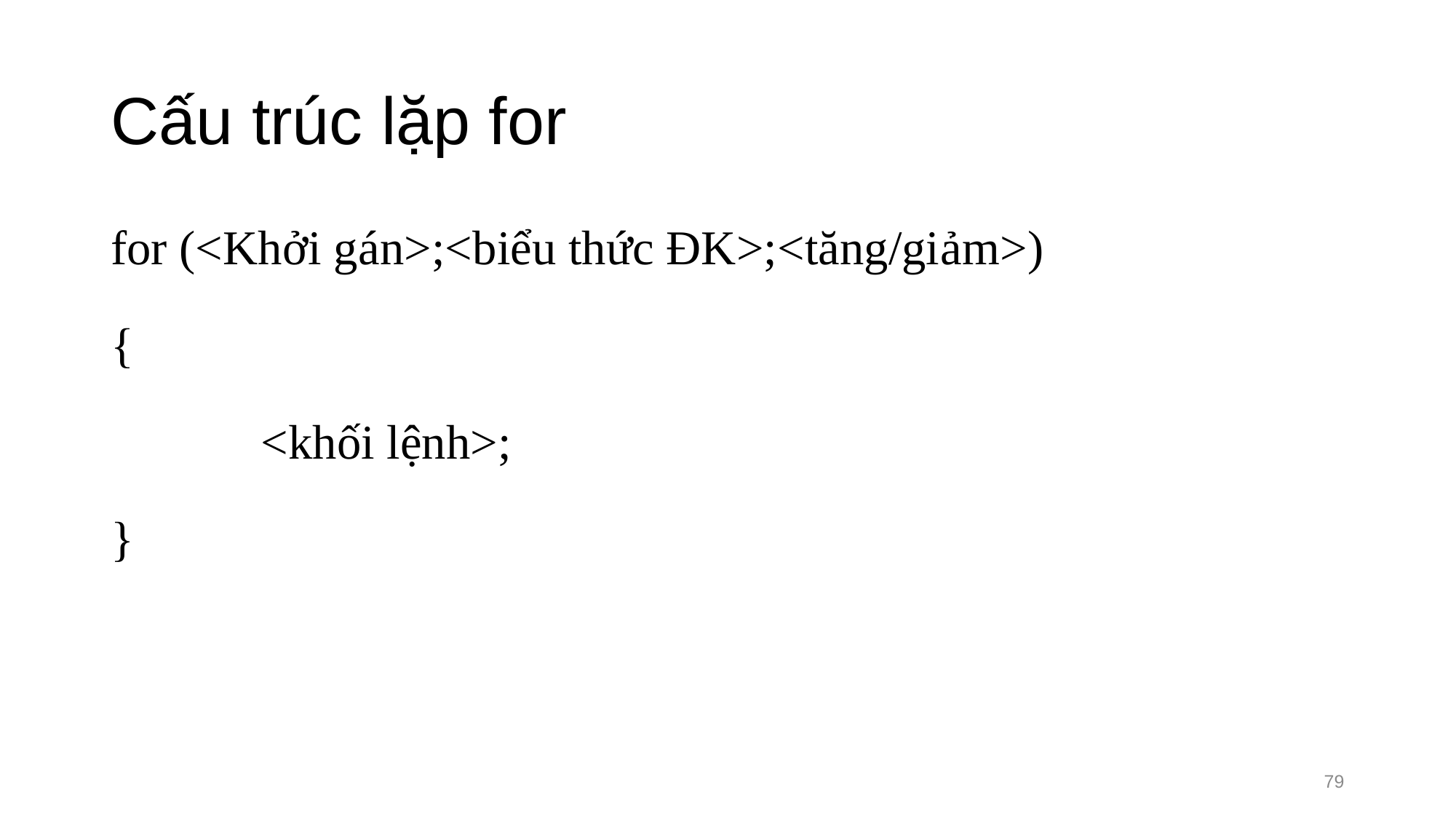

# Cấu trúc lặp for
for (<Khởi gán>;<biểu thức ĐK>;<tăng/giảm>)
{
		<khối lệnh>;
}
79